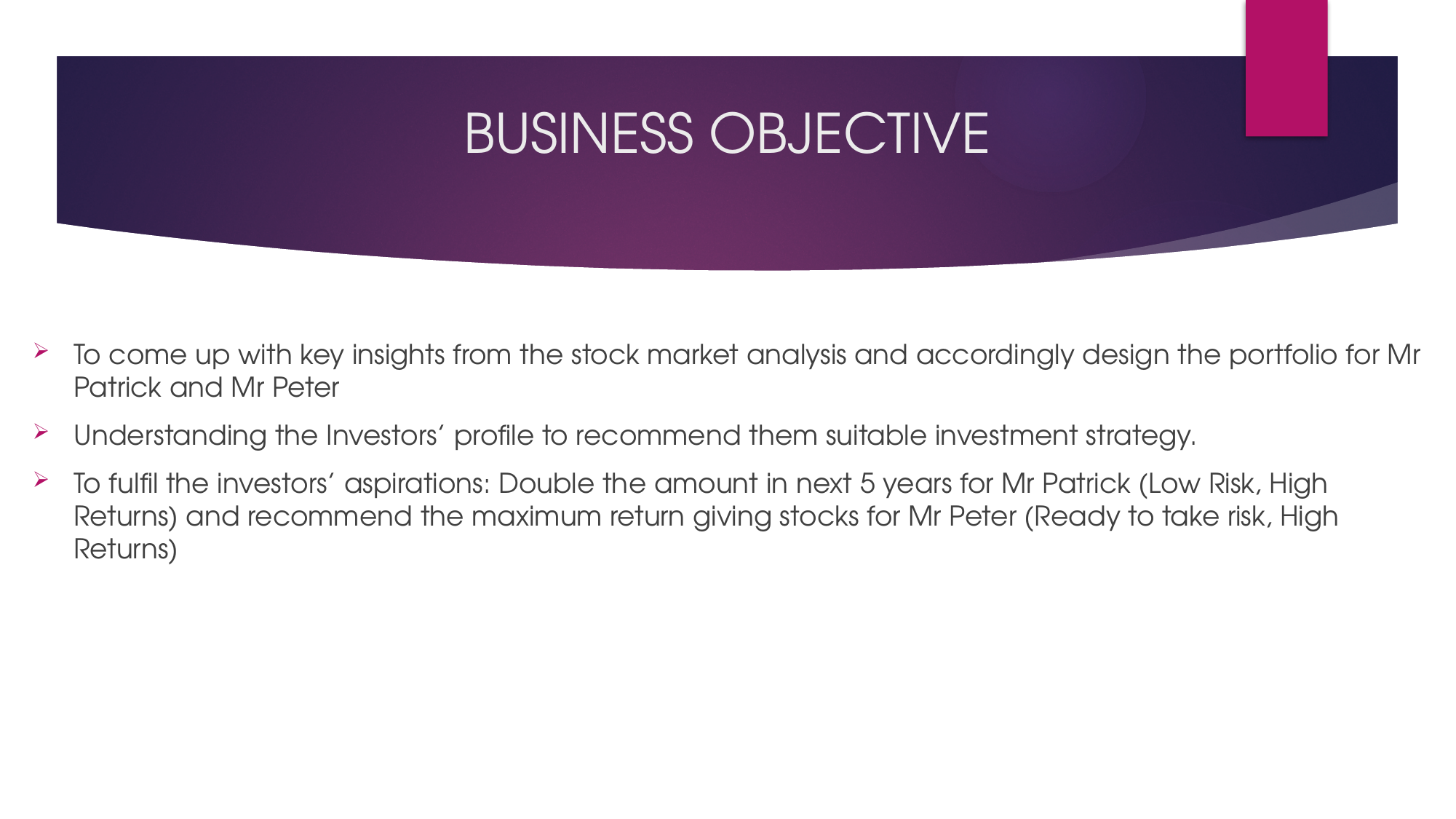

# BUSINESS OBJECTIVE

To come up with key insights from the stock market analysis and accordingly design the portfolio for Mr Patrick and Mr Peter
Understanding the Investors’ profile to recommend them suitable investment strategy.
To fulfil the investors’ aspirations: Double the amount in next 5 years for Mr Patrick (Low Risk, High Returns) and recommend the maximum return giving stocks for Mr Peter (Ready to take risk, High Returns)